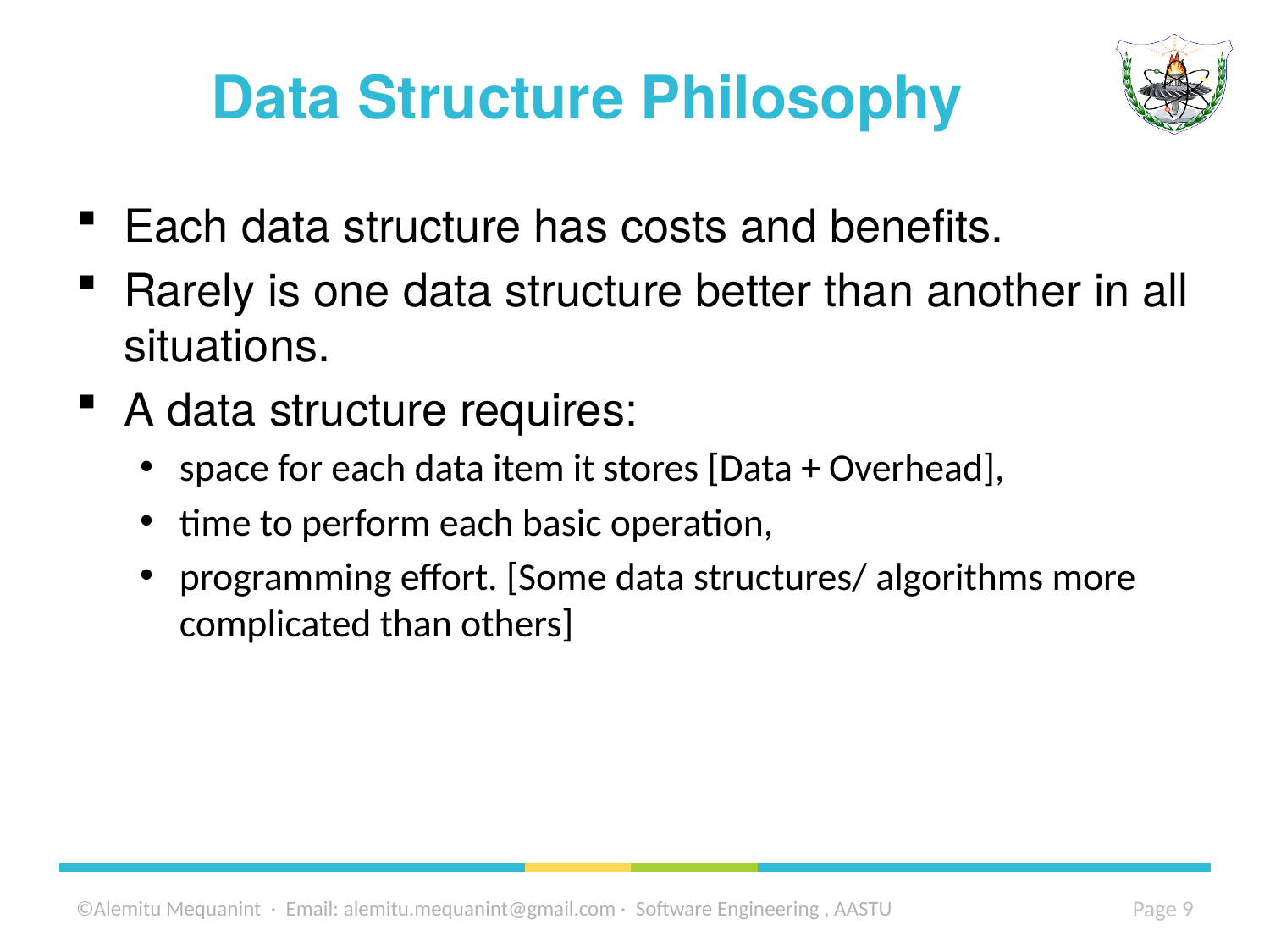

# Data Structure Philosophy
Each data structure has costs and benefits.
Rarely is one data structure better than another in all situations.
A data structure requires:
space for each data item it stores [Data + Overhead],
time to perform each basic operation,
programming effort. [Some data structures/ algorithms more complicated than others]

©Alemitu Mequanint  ·  Email: alemitu.mequanint@gmail.com ·  Software Engineering , AASTU

9